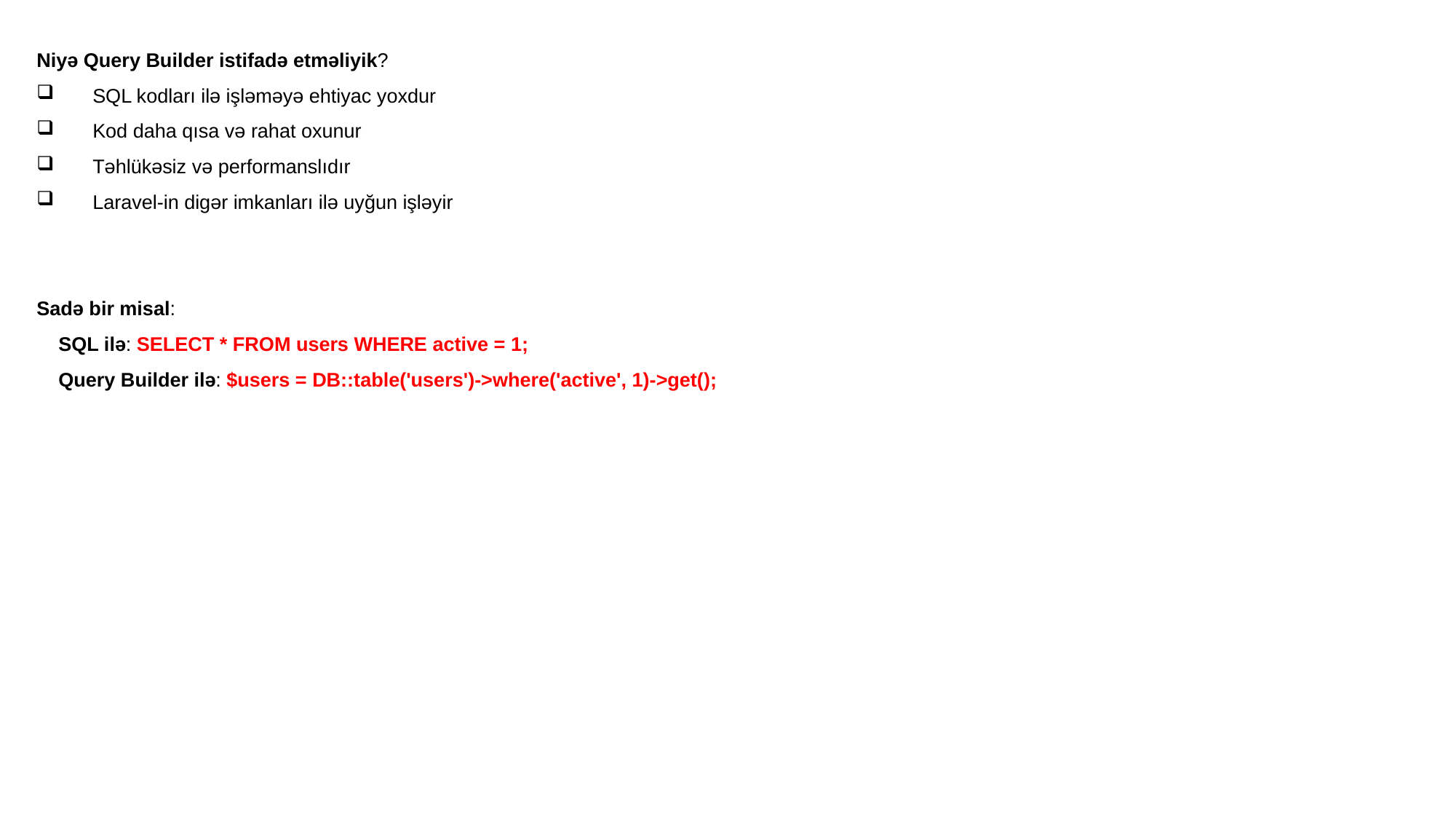

Niyə Query Builder istifadə etməliyik?
    SQL kodları ilə işləməyə ehtiyac yoxdur
    Kod daha qısa və rahat oxunur
    Təhlükəsiz və performanslıdır
    Laravel-in digər imkanları ilə uyğun işləyir

Sadə bir misal:
    SQL ilə: SELECT * FROM users WHERE active = 1;
    Query Builder ilə: $users = DB::table('users')->where('active', 1)->get();